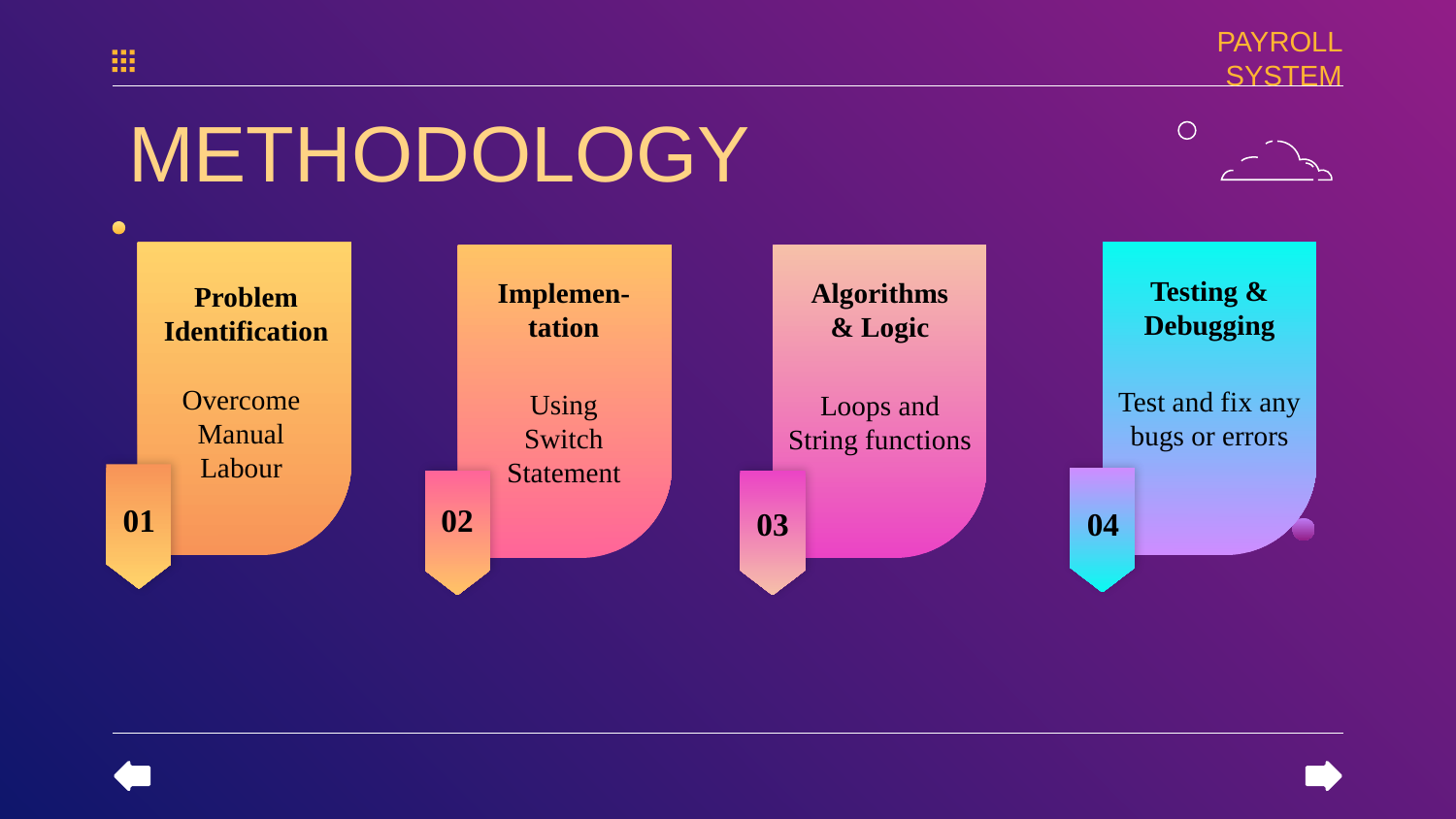

PAYROLL SYSTEM

METHODOLOGY

Algorithms
& Logic
Loops and String functions
Testing &
Debugging
Test and fix any bugs or errors
Implemen-
tation
Using Switch Statement
Problem Identification
Overcome Manual Labour

02
01
03
04